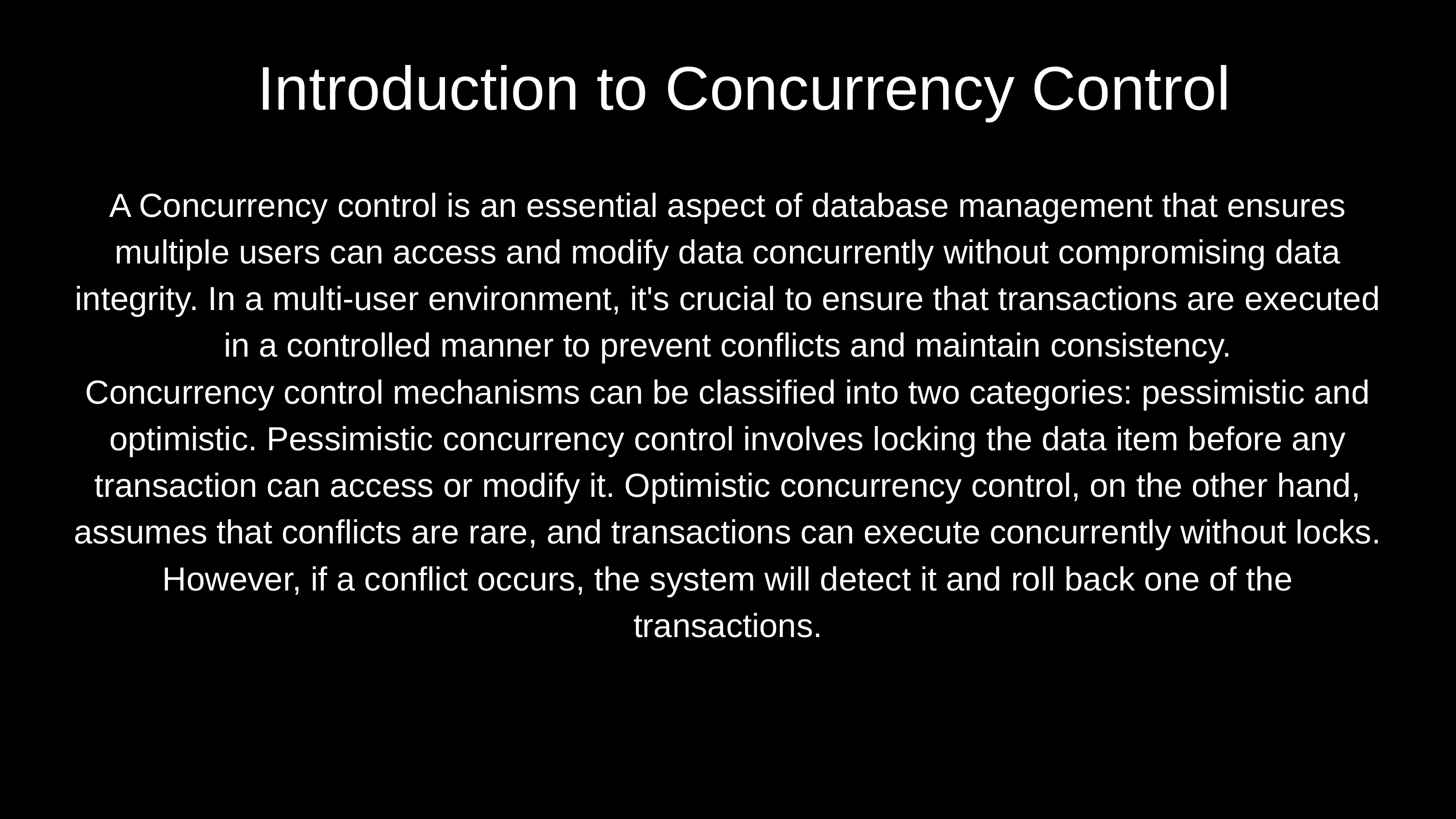

Introduction to Concurrency Control
A Concurrency control is an essential aspect of database management that ensures multiple users can access and modify data concurrently without compromising data integrity. In a multi-user environment, it's crucial to ensure that transactions are executed in a controlled manner to prevent conflicts and maintain consistency.
Concurrency control mechanisms can be classified into two categories: pessimistic and optimistic. Pessimistic concurrency control involves locking the data item before any transaction can access or modify it. Optimistic concurrency control, on the other hand, assumes that conflicts are rare, and transactions can execute concurrently without locks. However, if a conflict occurs, the system will detect it and roll back one of the transactions.